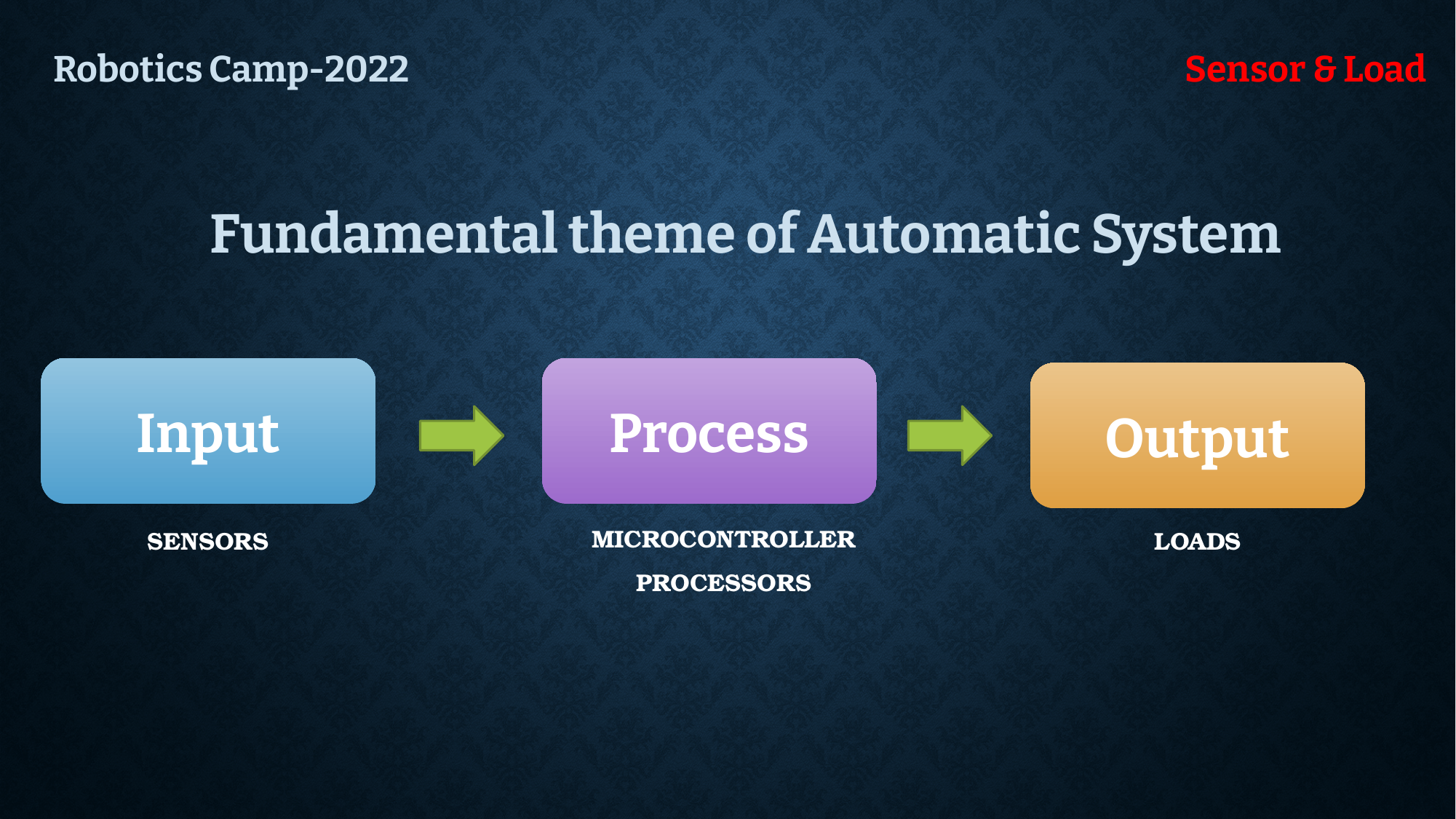

Sensor & Load
Robotics Camp-2022
Fundamental theme of Automatic System
Input
Process
Output

Sensors
Loads
Microcontroller
Processors